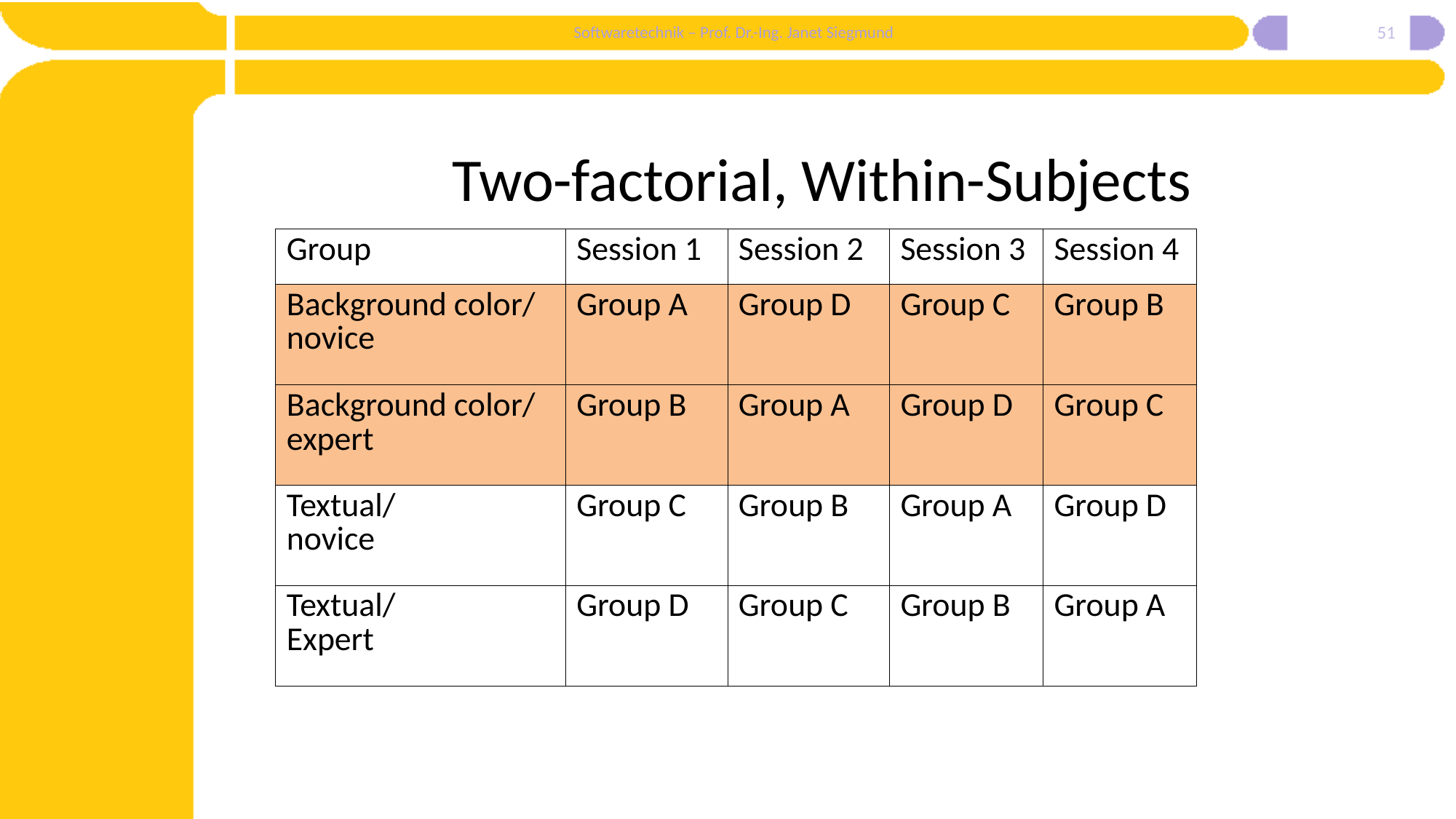

51
# Two-factorial, Within-Subjects
| Group | Session 1 | Session 2 | Session 3 | Session 4 |
| --- | --- | --- | --- | --- |
| Background color/ novice | Group A | Group D | Group C | Group B |
| Background color/ expert | Group B | Group A | Group D | Group C |
| Textual/ novice | Group C | Group B | Group A | Group D |
| Textual/ Expert | Group D | Group C | Group B | Group A |